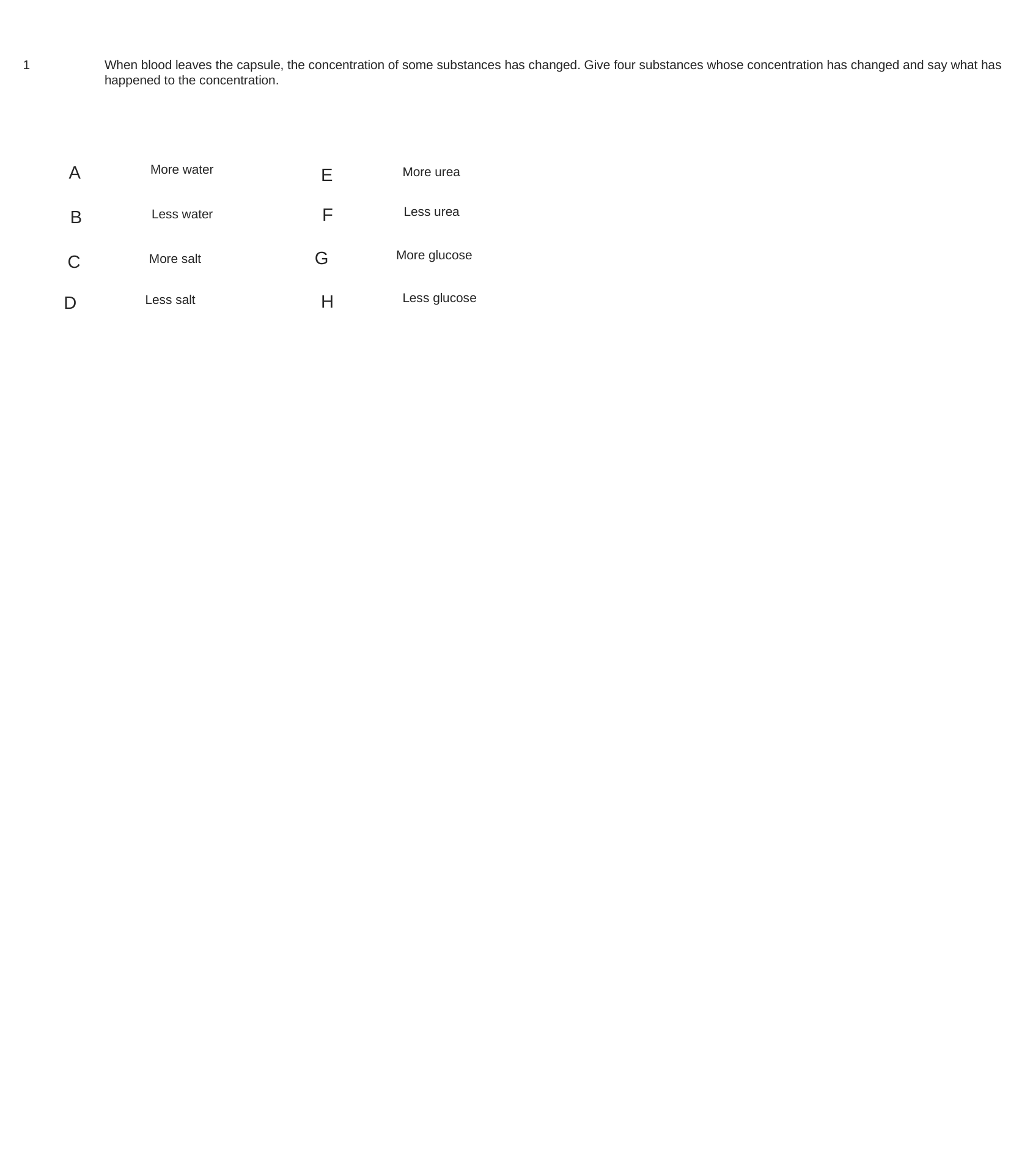

1
When blood leaves the capsule, the concentration of some substances has changed. Give four substances whose concentration has changed and say what has happened to the concentration.
A
More water
E
More urea
F
Less urea
B
Less water
G
More glucose
C
More salt
H
Less glucose
D
Less salt